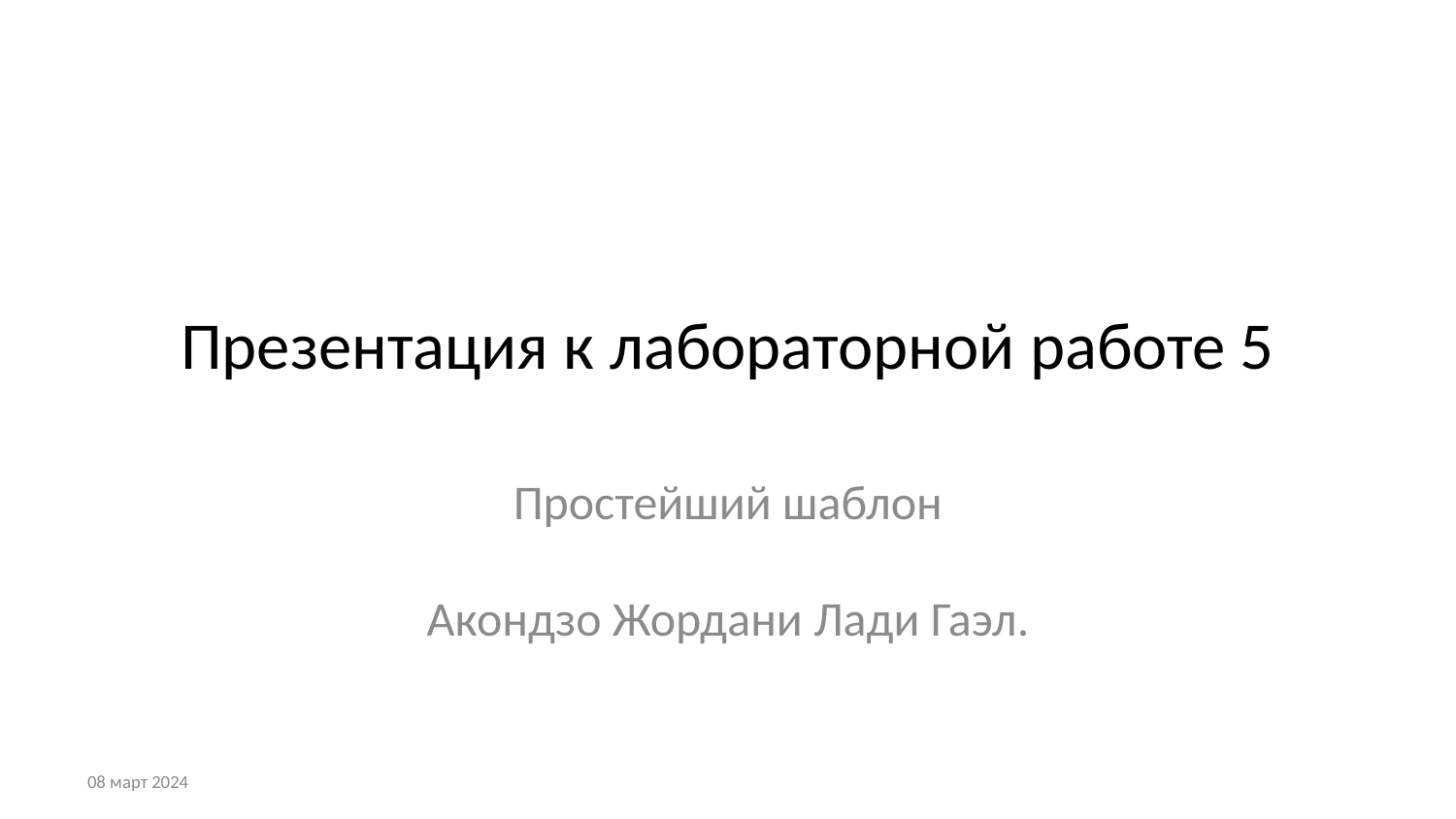

# Презентация к лабораторной работе 5
Простейший шаблон
Акондзо Жордани Лади Гаэл.
08 март 2024